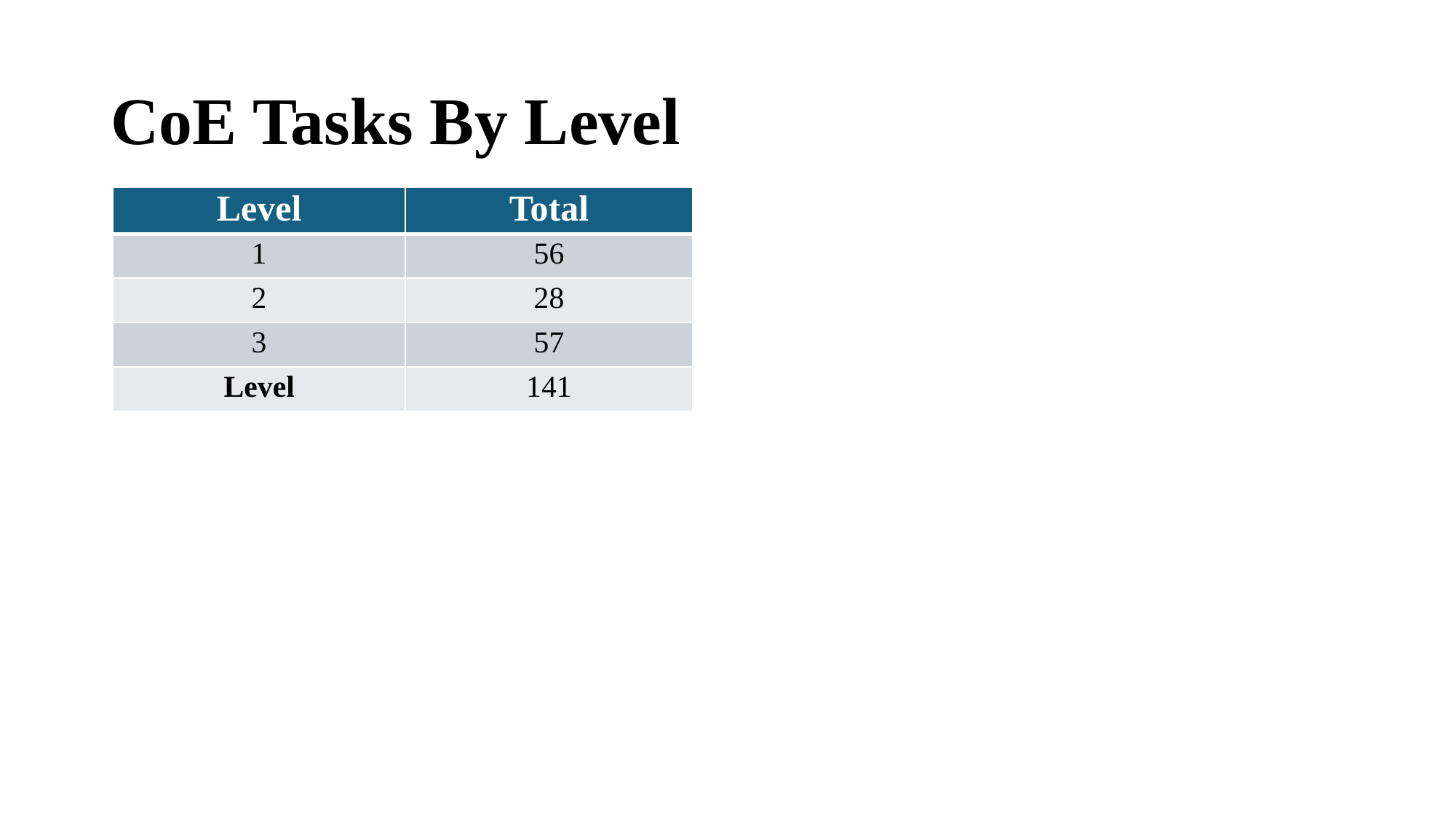

# CoE Tasks By Level
| Level | Total |
| --- | --- |
| 1 | 56 |
| 2 | 28 |
| 3 | 57 |
| Level | 141 |